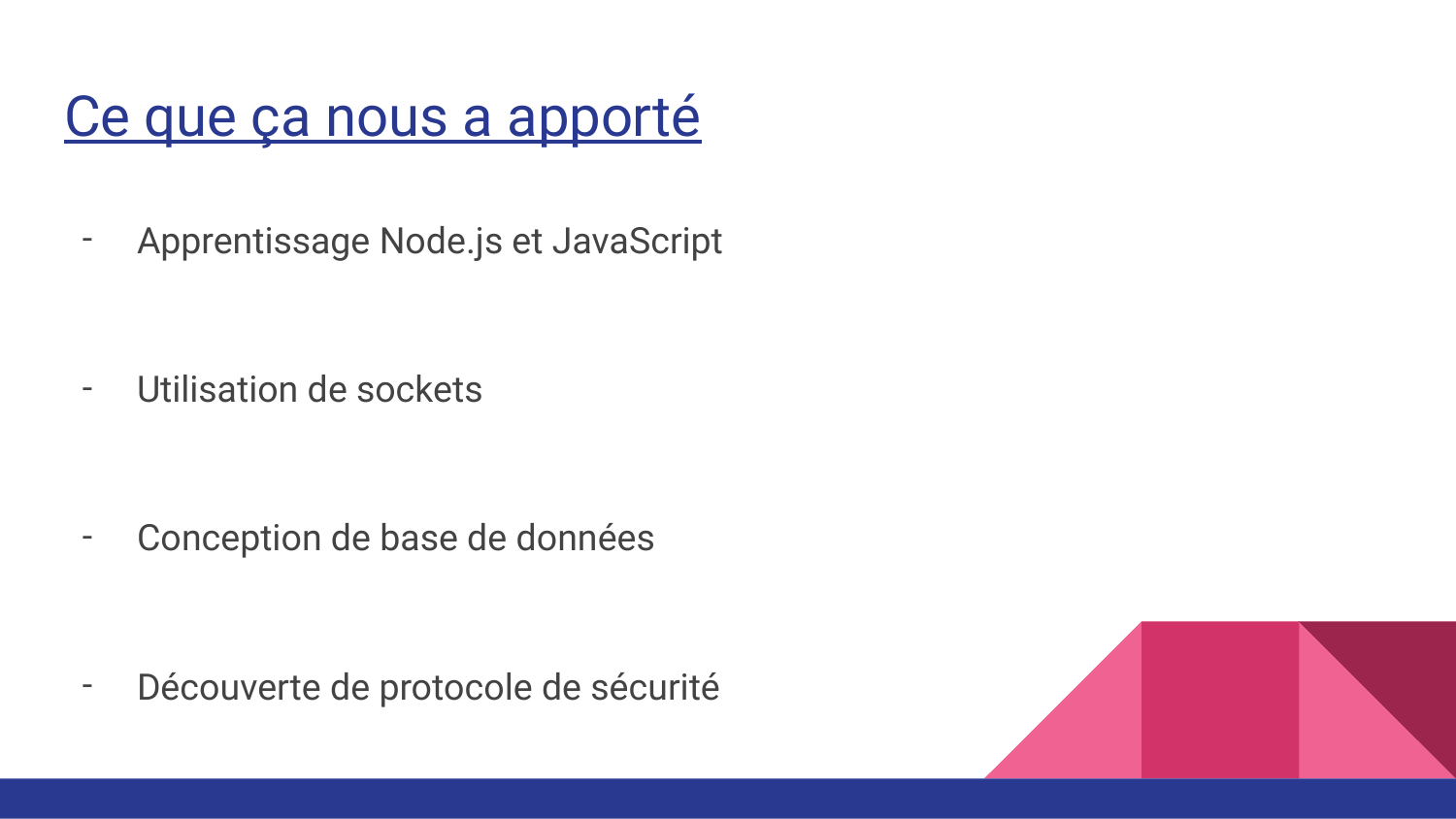

# Ce que ça nous a apporté
Apprentissage Node.js et JavaScript

Utilisation de sockets

Conception de base de données

Découverte de protocole de sécurité